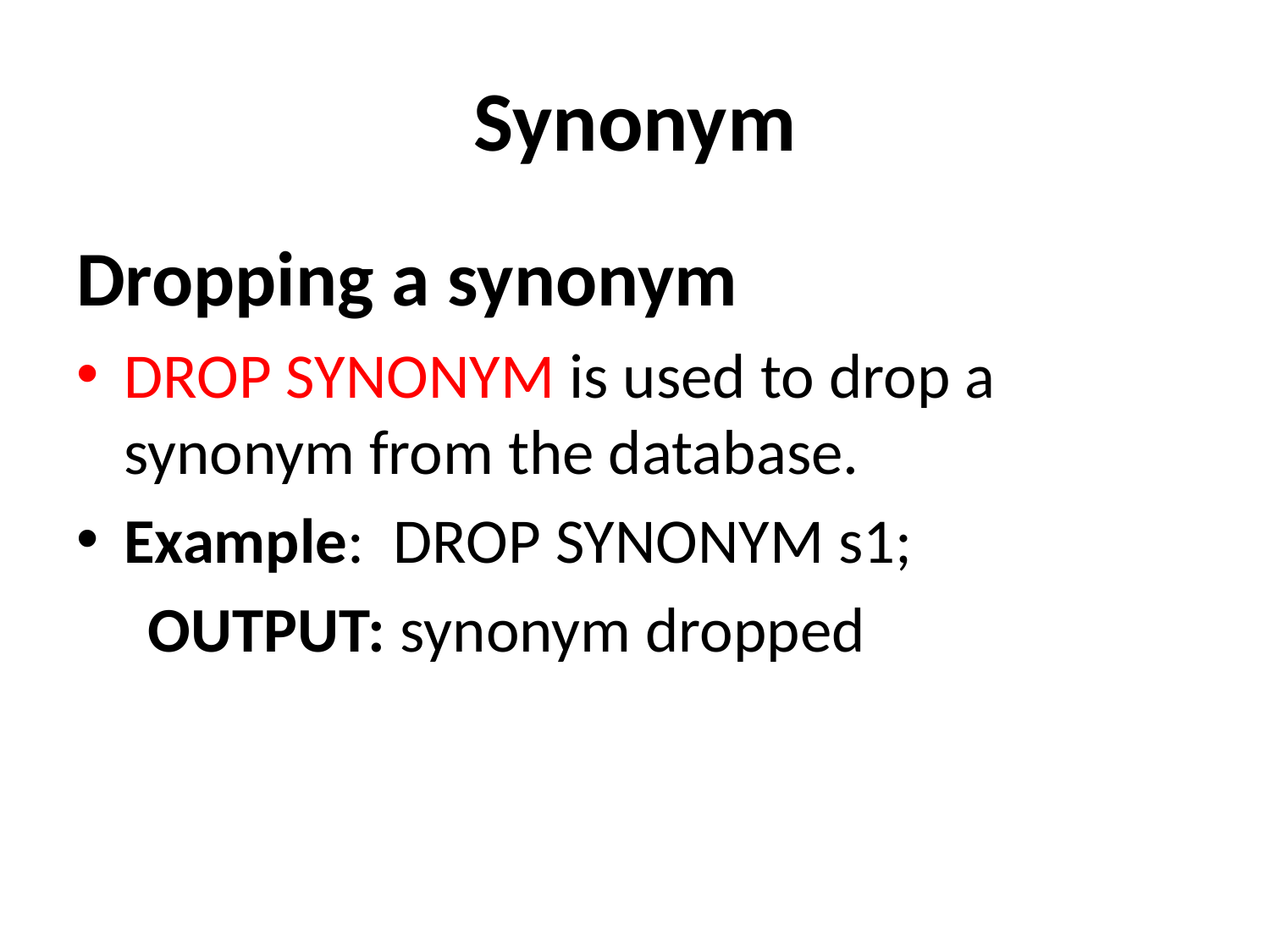

# Synonym
Dropping a synonym
DROP SYNONYM is used to drop a synonym from the database.
Example:  DROP SYNONYM s1;
     OUTPUT: synonym dropped